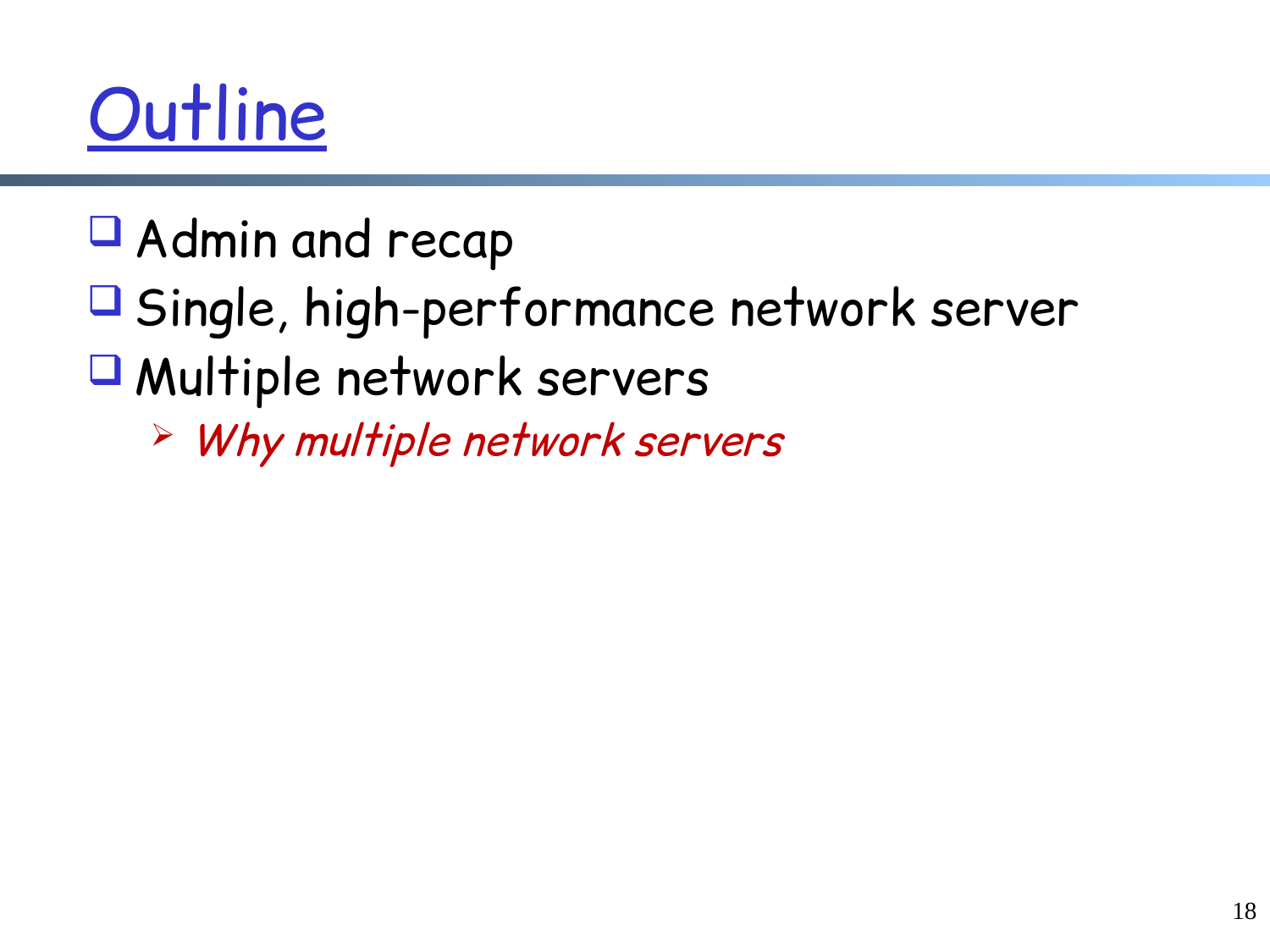

# Outline
Admin and recap
Single, high-performance network server
Multiple network servers
Why multiple network servers
18